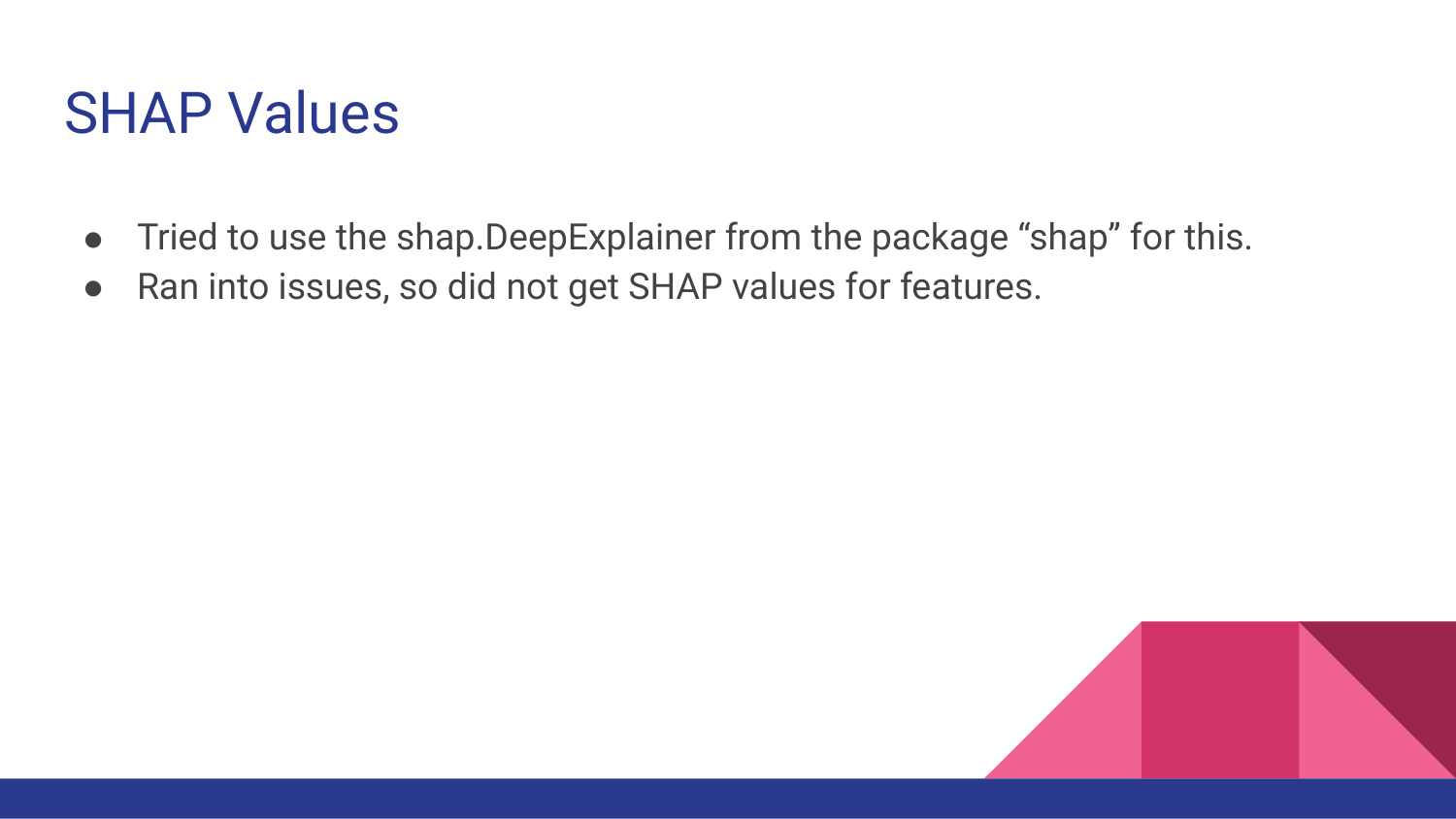

# SHAP Values
Tried to use the shap.DeepExplainer from the package “shap” for this.
Ran into issues, so did not get SHAP values for features.